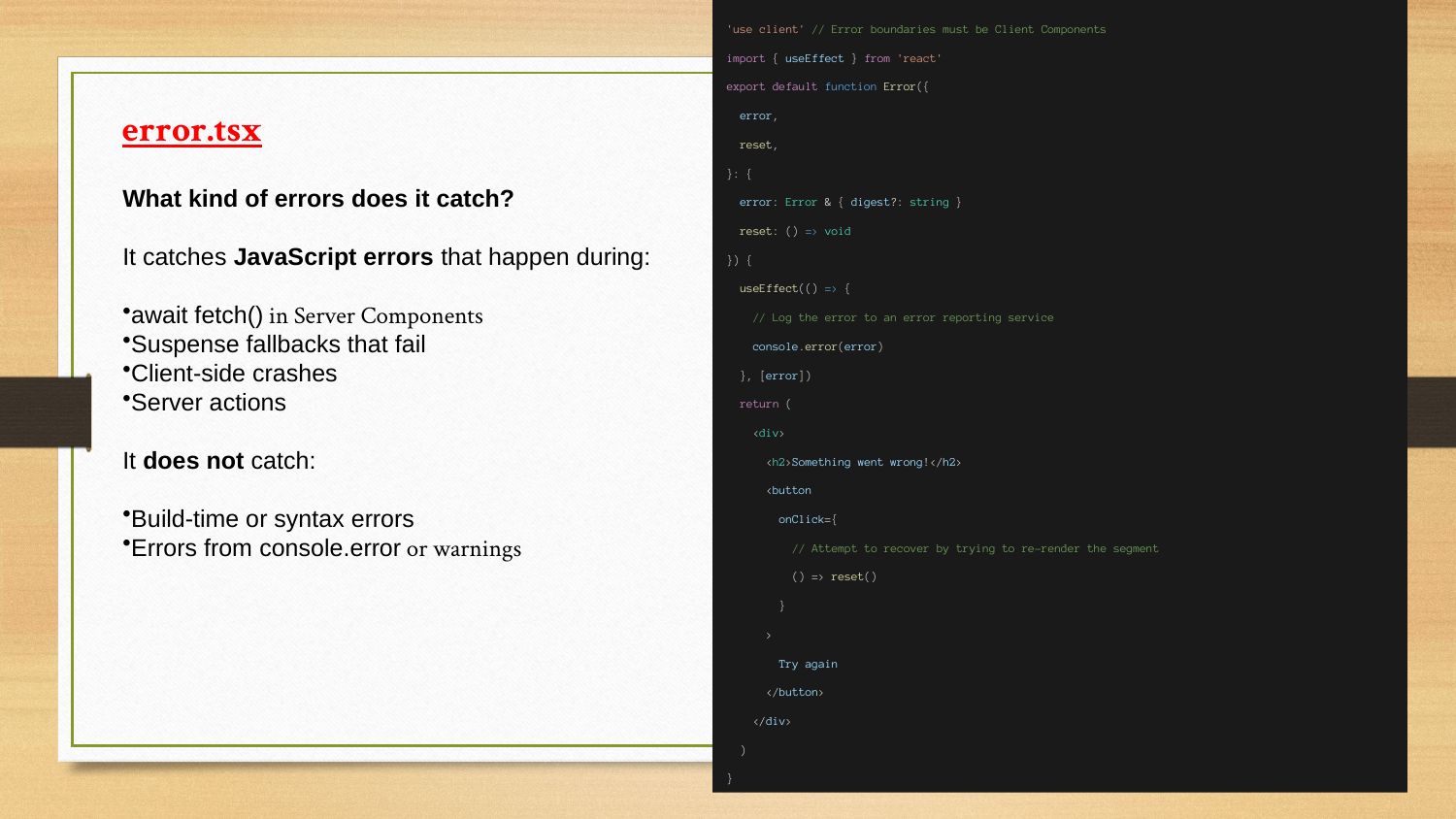

'use client' // Error boundaries must be Client Components
import { useEffect } from 'react'
export default function Error({
  error,
  reset,
}: {
  error: Error & { digest?: string }
  reset: () => void
}) {
  useEffect(() => {
    // Log the error to an error reporting service
    console.error(error)
  }, [error])
  return (
    <div>
      <h2>Something went wrong!</h2>
      <button
        onClick={
          // Attempt to recover by trying to re-render the segment
          () => reset()
        }
      >
        Try again
      </button>
    </div>
  )
}
error.tsx
What kind of errors does it catch?

It catches JavaScript errors that happen during:

await fetch() in Server Components
Suspense fallbacks that fail
Client-side crashes
Server actions

It does not catch:

Build-time or syntax errors
Errors from console.error or warnings